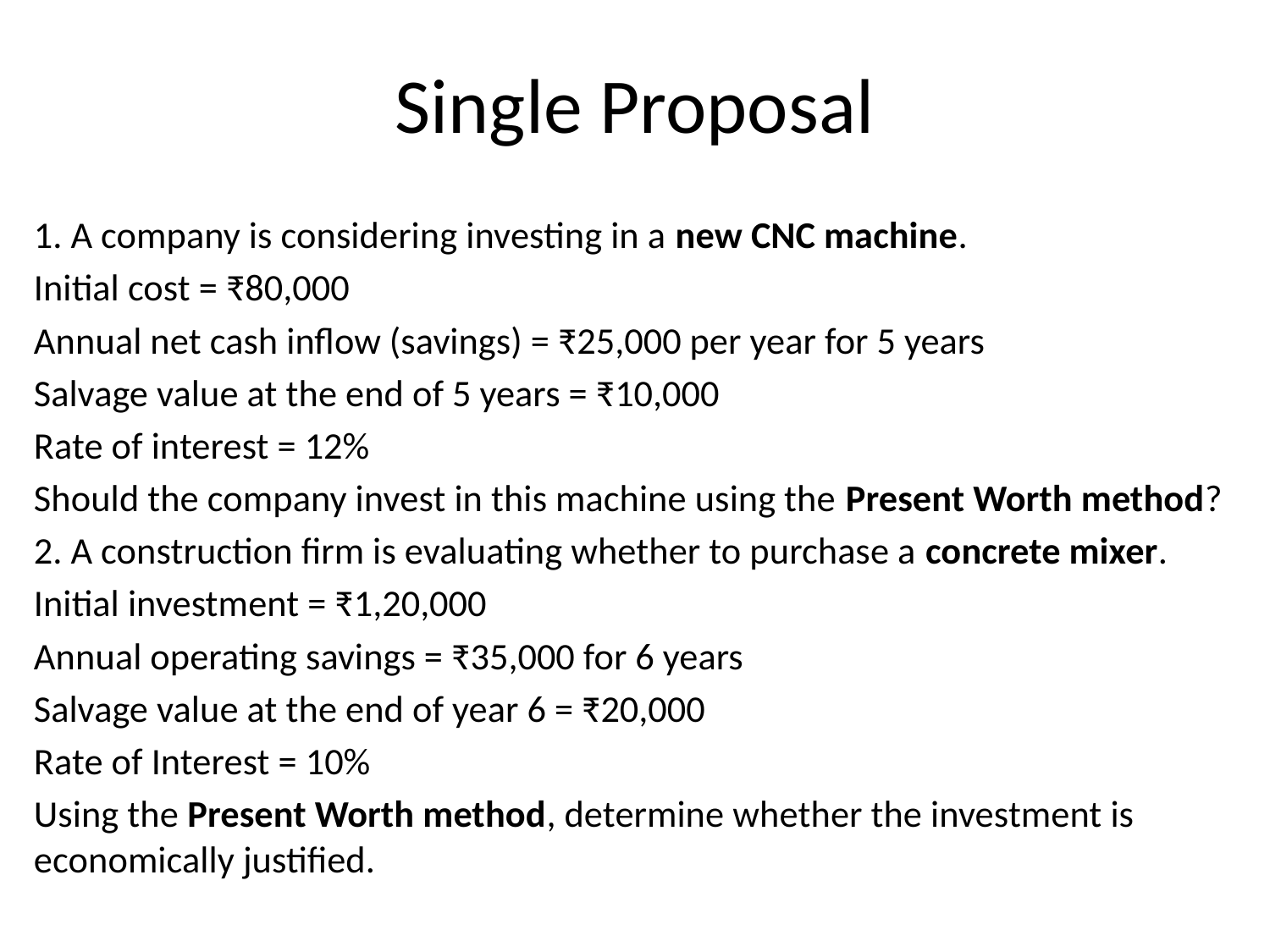

# Single Proposal
1. A company is considering investing in a new CNC machine.
Initial cost = ₹80,000
Annual net cash inflow (savings) = ₹25,000 per year for 5 years
Salvage value at the end of 5 years = ₹10,000
Rate of interest = 12%
Should the company invest in this machine using the Present Worth method?
2. A construction firm is evaluating whether to purchase a concrete mixer.
Initial investment = ₹1,20,000
Annual operating savings = ₹35,000 for 6 years
Salvage value at the end of year 6 = ₹20,000
Rate of Interest = 10%
Using the Present Worth method, determine whether the investment is economically justified.